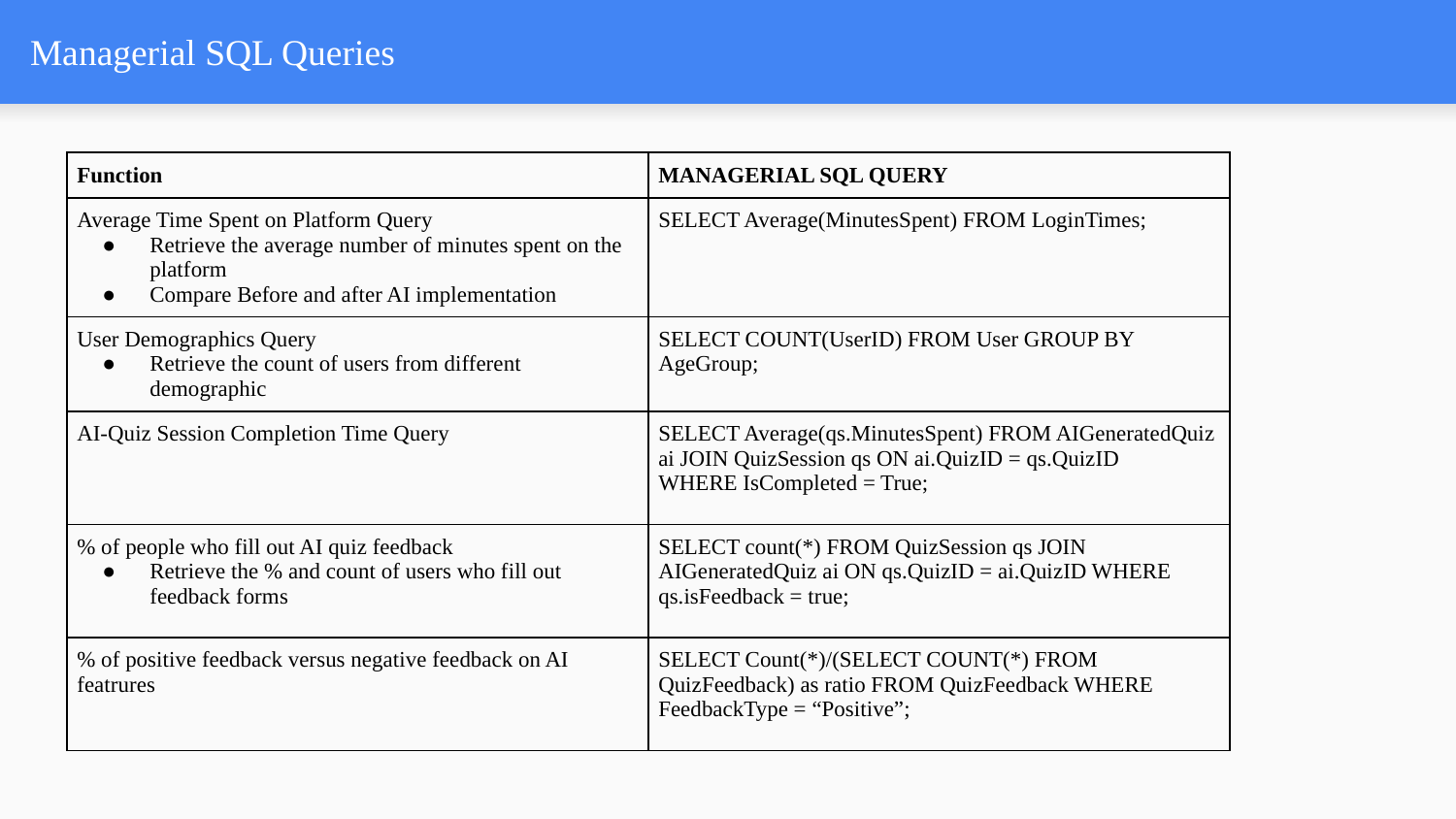

# Managerial SQL Queries
| Function | MANAGERIAL SQL QUERY |
| --- | --- |
| Average Time Spent on Platform Query Retrieve the average number of minutes spent on the platform Compare Before and after AI implementation | SELECT Average(MinutesSpent) FROM LoginTimes; |
| User Demographics Query Retrieve the count of users from different demographic | SELECT COUNT(UserID) FROM User GROUP BY AgeGroup; |
| AI-Quiz Session Completion Time Query | SELECT Average(qs.MinutesSpent) FROM AIGeneratedQuiz ai JOIN QuizSession qs ON ai.QuizID = qs.QuizID WHERE IsCompleted = True; |
| % of people who fill out AI quiz feedback Retrieve the % and count of users who fill out feedback forms | SELECT count(\*) FROM QuizSession qs JOIN AIGeneratedQuiz ai ON qs.QuizID = ai.QuizID WHERE qs.isFeedback = true; |
| % of positive feedback versus negative feedback on AI featrures | SELECT Count(\*)/(SELECT COUNT(\*) FROM QuizFeedback) as ratio FROM QuizFeedback WHERE FeedbackType = “Positive”; |